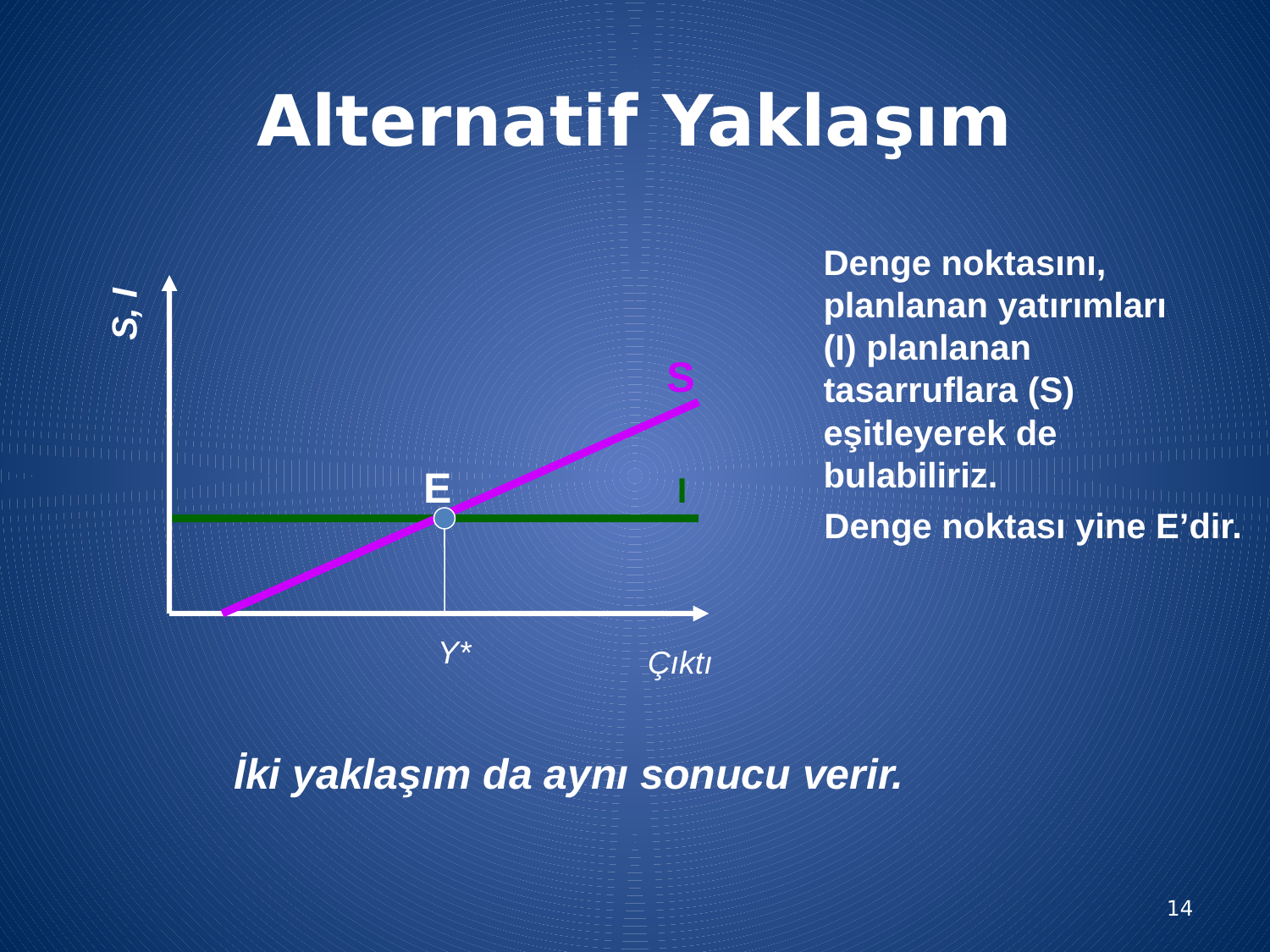

# Alternatif Yaklaşım
Denge noktasını, planlanan yatırımları (I) planlanan tasarruflara (S) eşitleyerek de bulabiliriz.

S, I
S

I

E
Denge noktası yine E’dir.

Y*
Çıktı
İki yaklaşım da aynı sonucu verir.
14